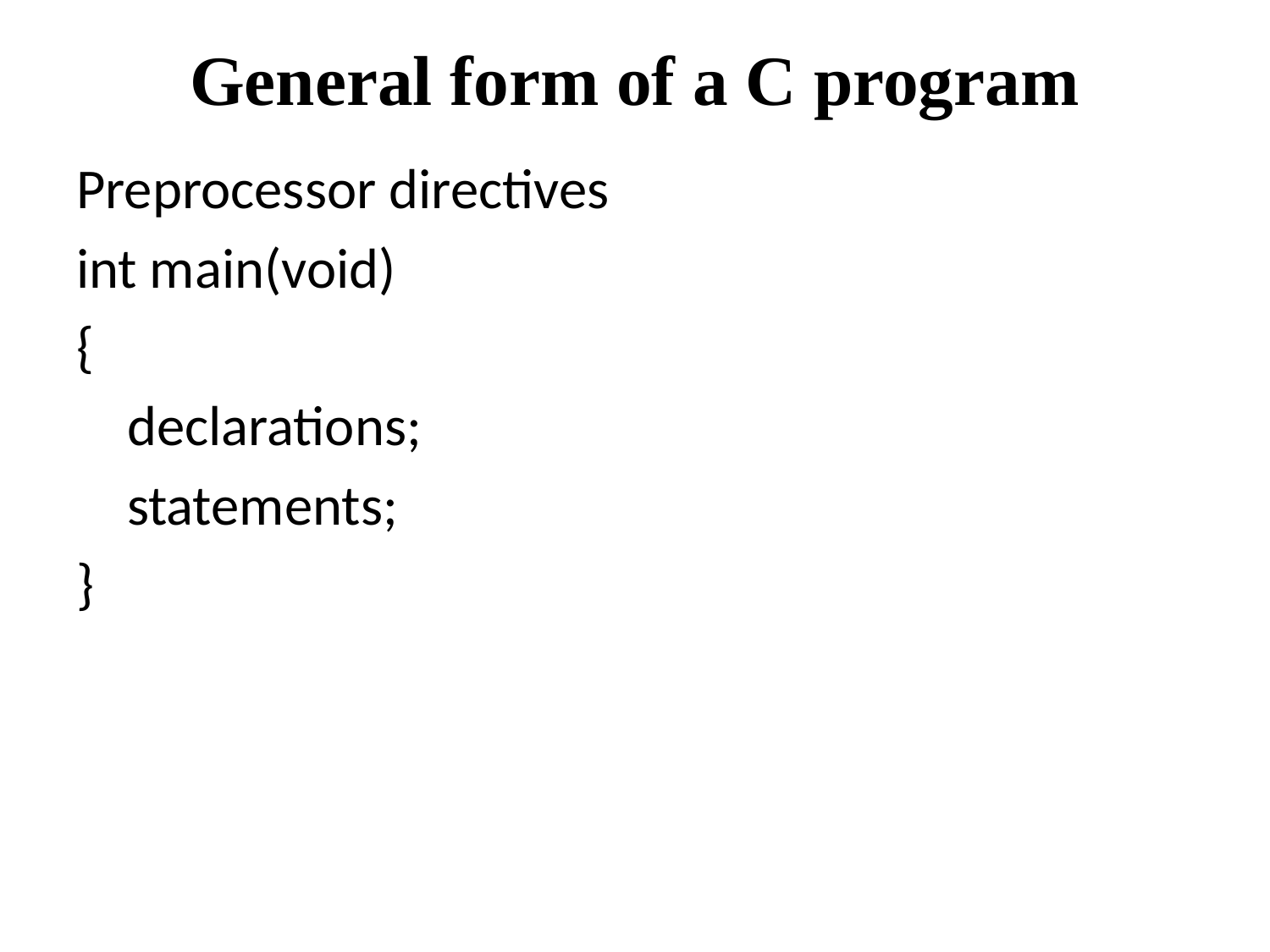

# General form of a C program
Preprocessor directives
int main(void)
{
    declarations;
    statements;
}